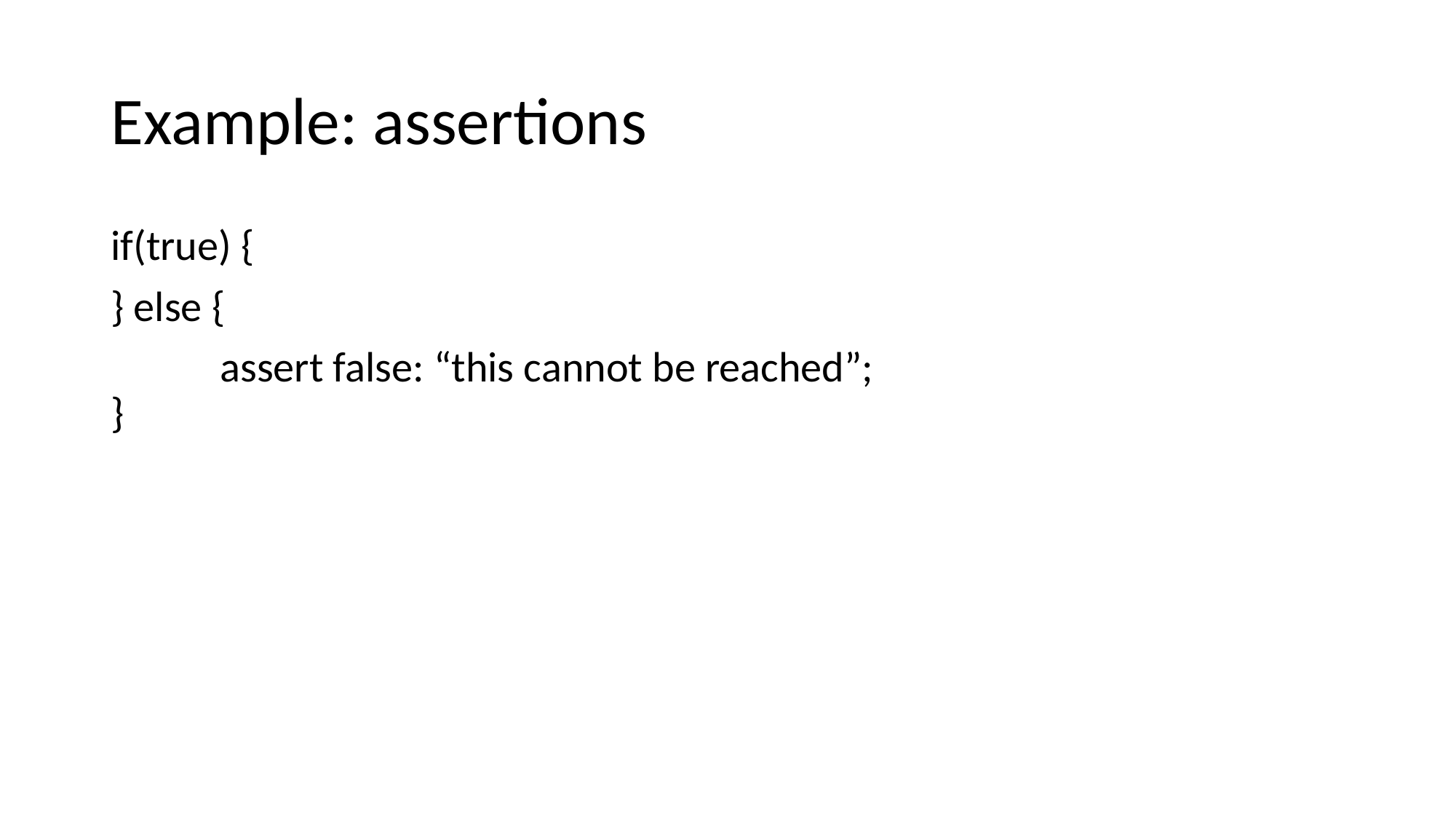

# Example: assertions
if(true) {
} else {
	assert false: “this cannot be reached”;
}